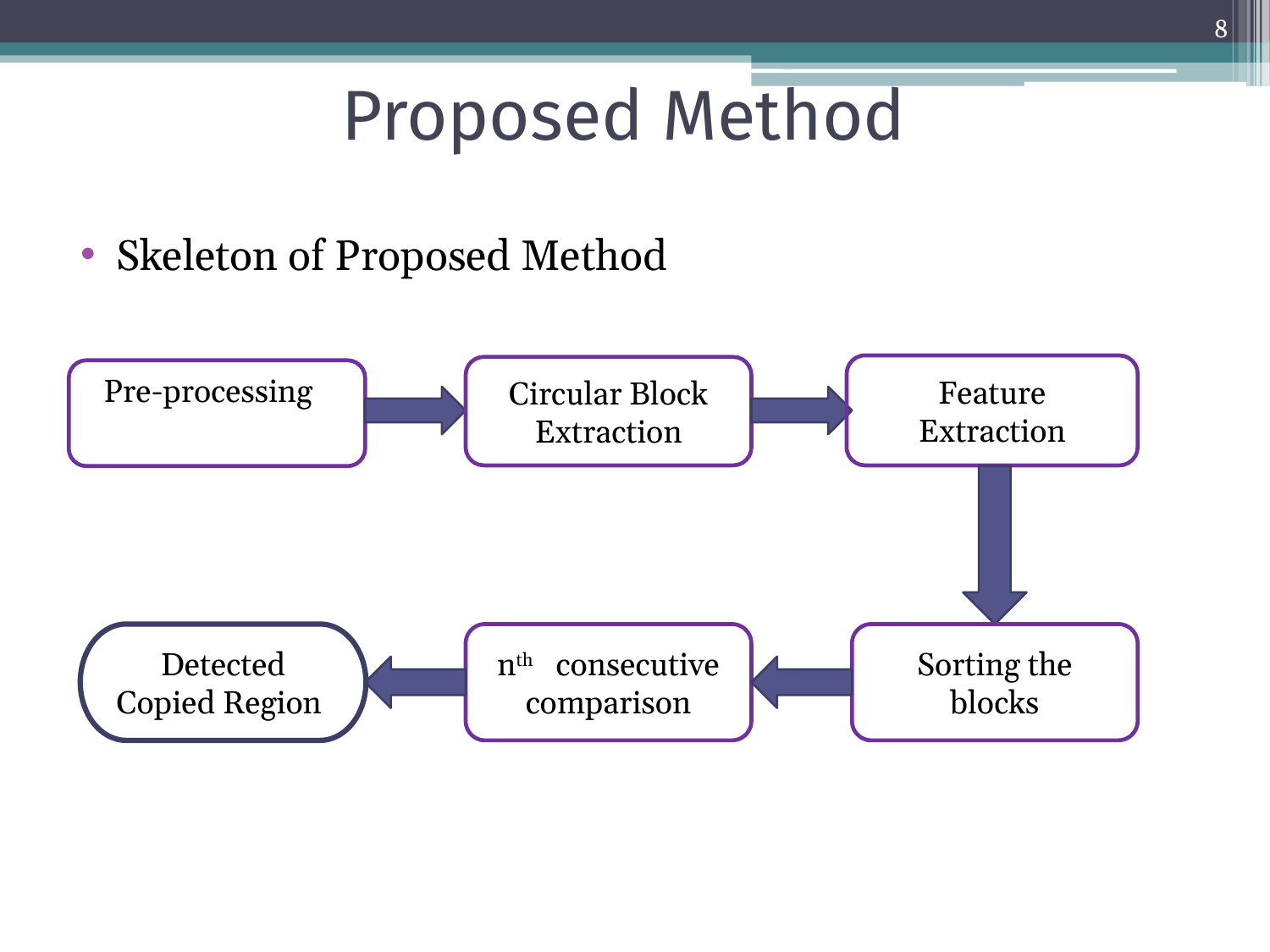

8
# Proposed Method

Skeleton of Proposed Method

   Pre-processing

Feature Extraction
Circular Block Extraction

nth   consecutive comparison
Sorting the blocks
Detected Copied Region